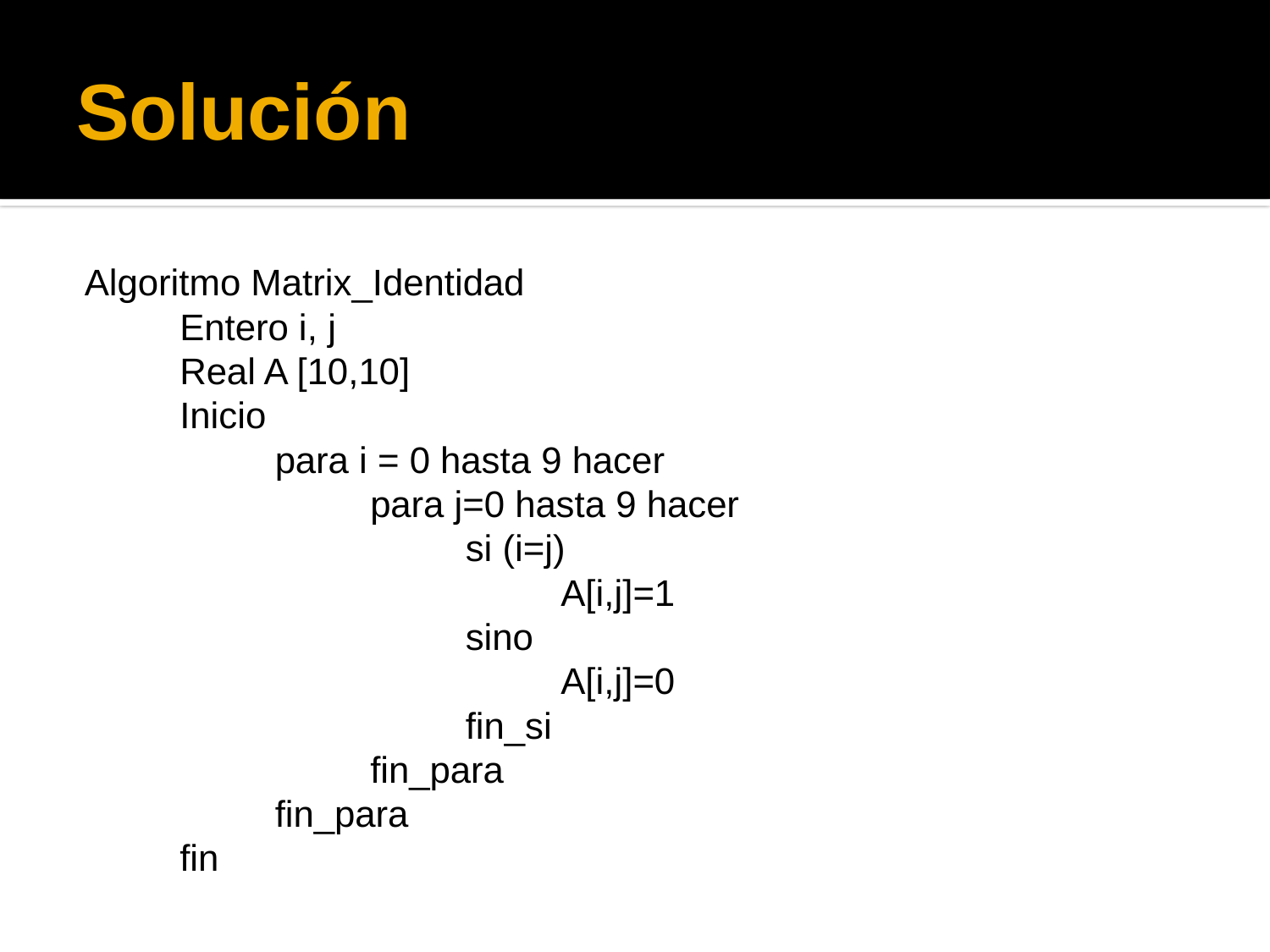

# Solución
Algoritmo Matrix_Identidad
	Entero i, j
	Real A [10,10]
	Inicio
		para i = 0 hasta 9 hacer
			para j=0 hasta 9 hacer
				si (i=j)
					A[i,j]=1
				sino
					A[i,j]=0
				fin_si
			fin_para
		fin_para
	fin